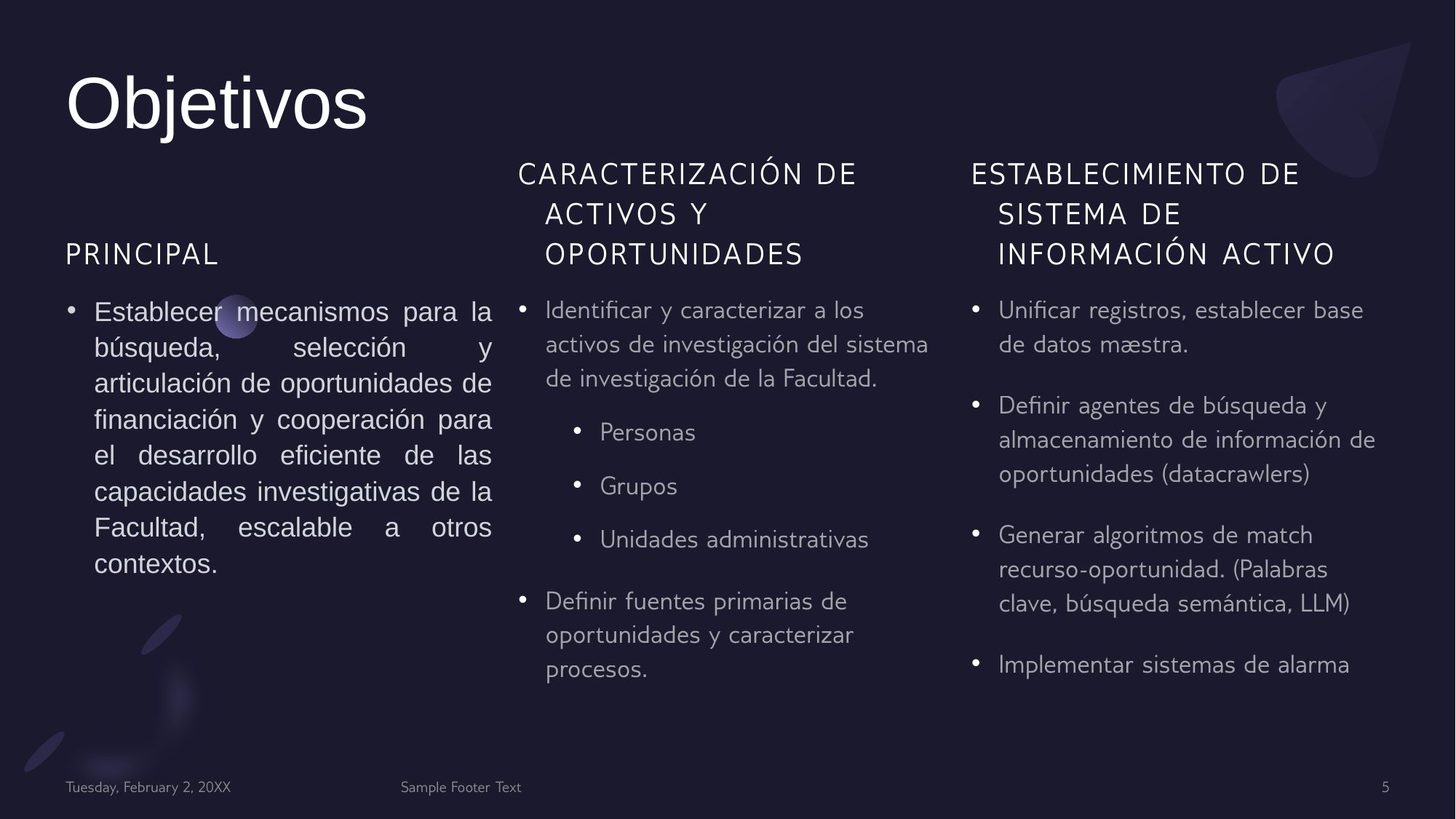

# Objetivos
Principal
Caracterización de activos y oportunidades
Establecimiento de sistema de información activo
Identificar y caracterizar a los activos de investigación del sistema de investigación de la Facultad.
Personas
Grupos
Unidades administrativas
Definir fuentes primarias de oportunidades y caracterizar procesos.
Unificar registros, establecer base de datos maestra.
Definir agentes de búsqueda y almacenamiento de información de oportunidades (datacrawlers)
Generar algoritmos de match recurso-oportunidad. (Palabras clave, búsqueda semántica, LLM)
Implementar sistemas de alarma
Establecer mecanismos para la búsqueda, selección y articulación de oportunidades de financiación y cooperación para el desarrollo eficiente de las capacidades investigativas de la Facultad, escalable a otros contextos.
Tuesday, February 2, 20XX
Sample Footer Text
5